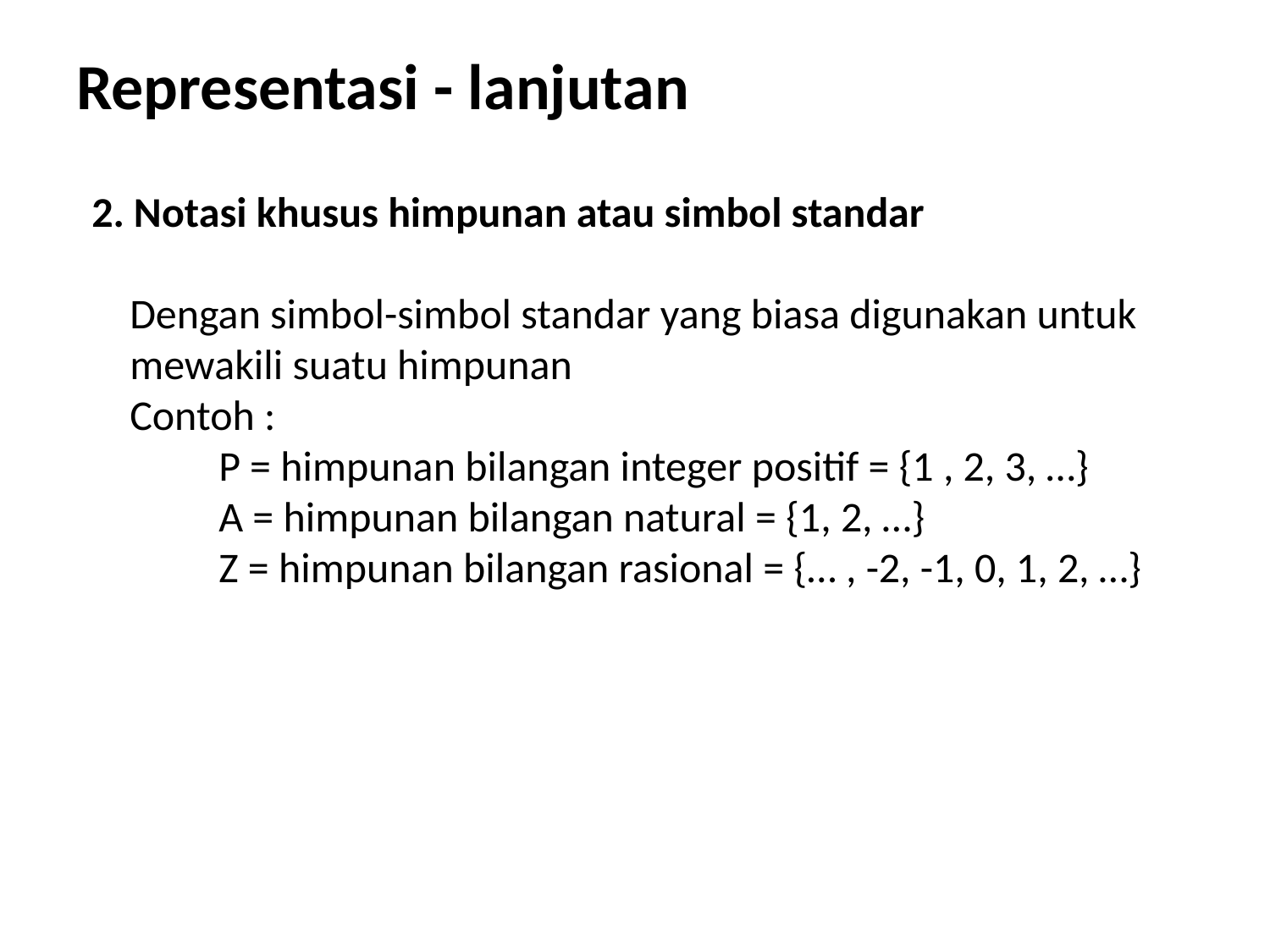

# Representasi - lanjutan
2. Notasi khusus himpunan atau simbol standar

    Dengan simbol-simbol standar yang biasa digunakan untuk
    mewakili suatu himpunan
    Contoh :
	P = himpunan bilangan integer positif = {1 , 2, 3, …}
	A = himpunan bilangan natural = {1, 2, …}
	Z = himpunan bilangan rasional = {… , -2, -1, 0, 1, 2, …}